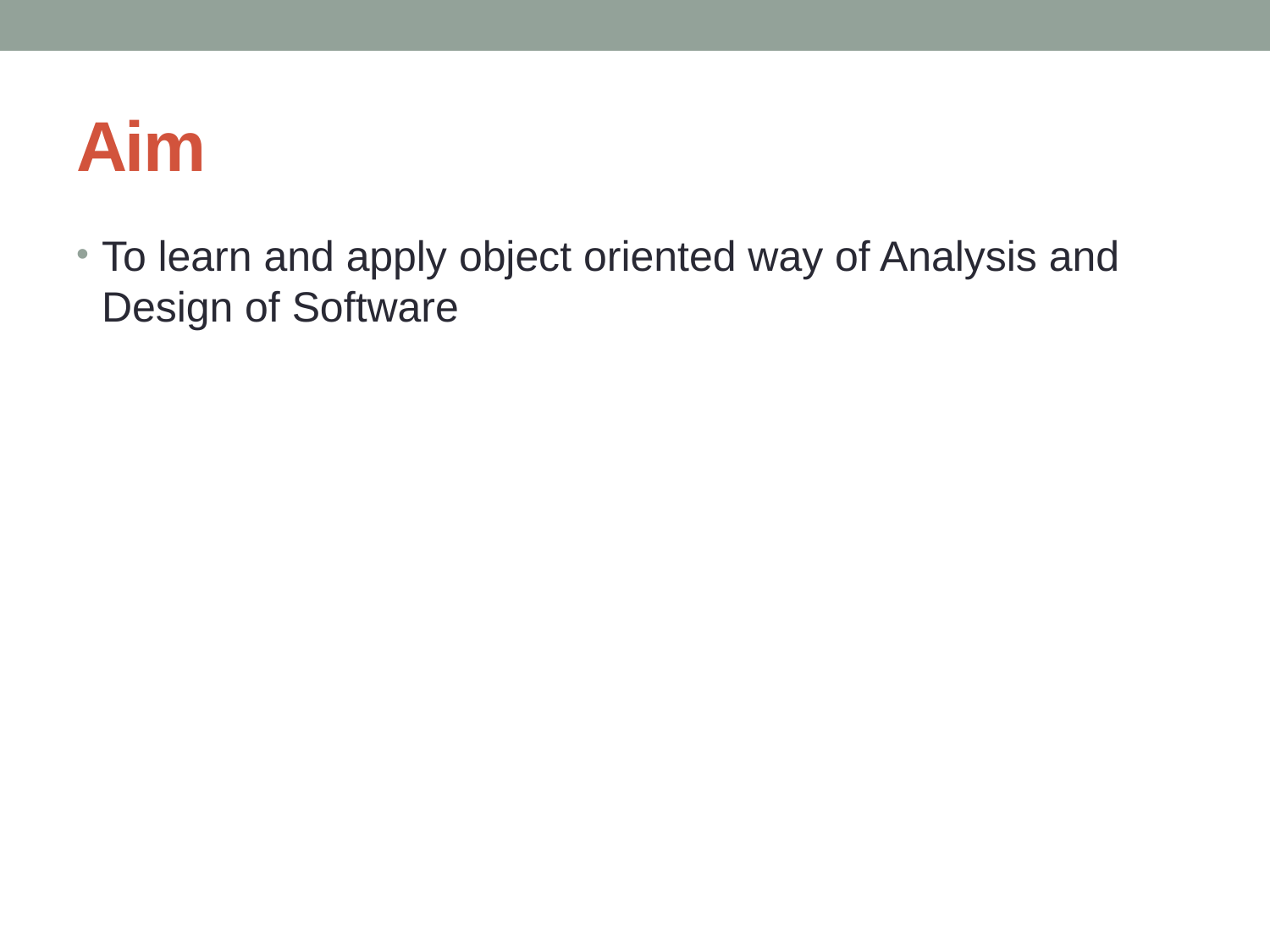

# Aim
To learn and apply object oriented way of Analysis and Design of Software